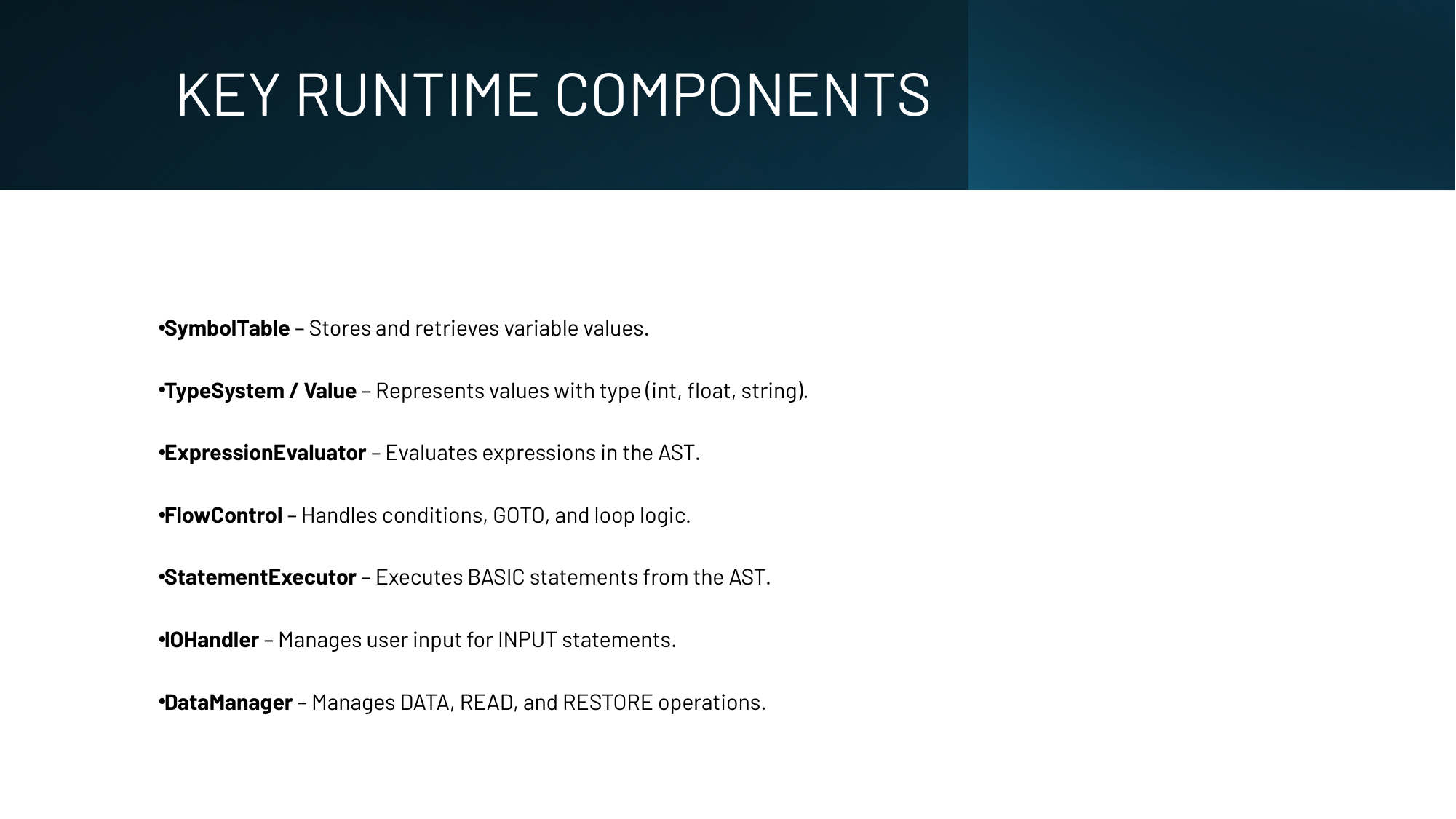

# KEY RUNTIME COMPONENTS

SymbolTable – Stores and retrieves variable values.

TypeSystem / Value – Represents values with type (int, float, string).

ExpressionEvaluator – Evaluates expressions in the AST.

FlowControl – Handles conditions, GOTO, and loop logic.

StatementExecutor – Executes BASIC statements from the AST.

IOHandler – Manages user input for INPUT statements.

DataManager – Manages DATA, READ, and RESTORE operations.